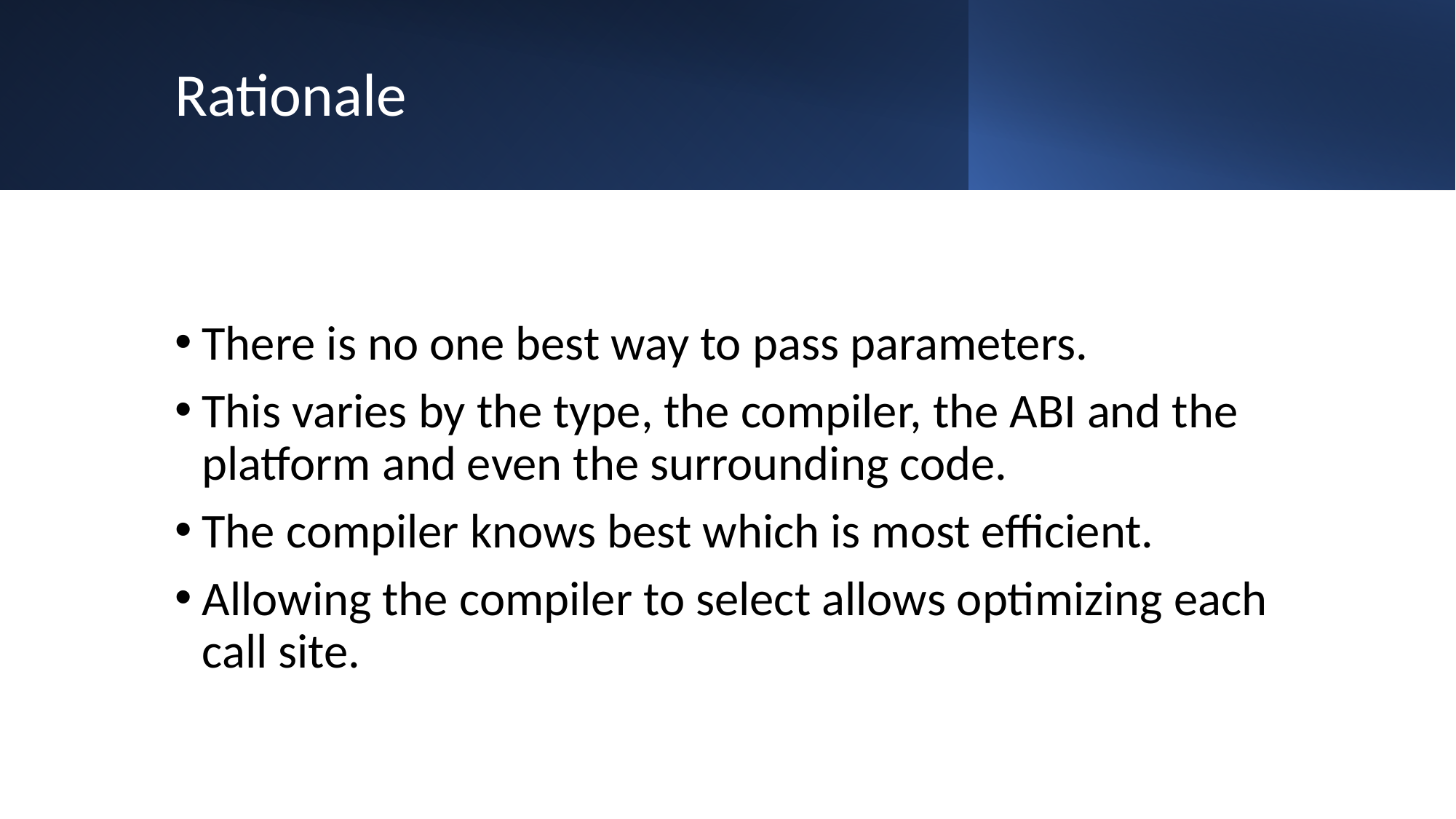

# Rationale
There is no one best way to pass parameters.
This varies by the type, the compiler, the ABI and the platform and even the surrounding code.
The compiler knows best which is most efficient.
Allowing the compiler to select allows optimizing each call site.